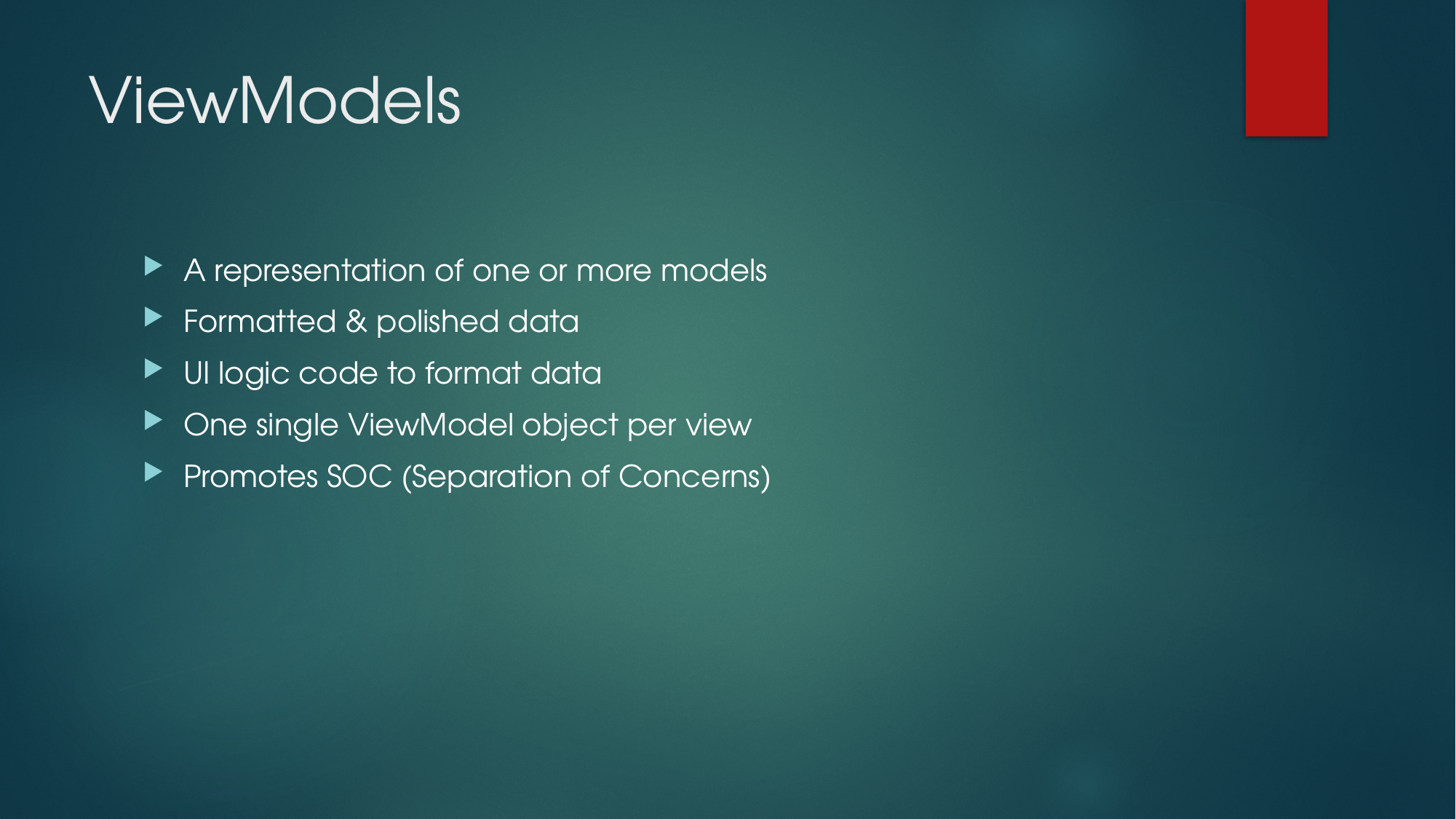

# ViewModels
A representation of one or more models
Formatted & polished data
UI logic code to format data
One single ViewModel object per view
Promotes SOC (Separation of Concerns)